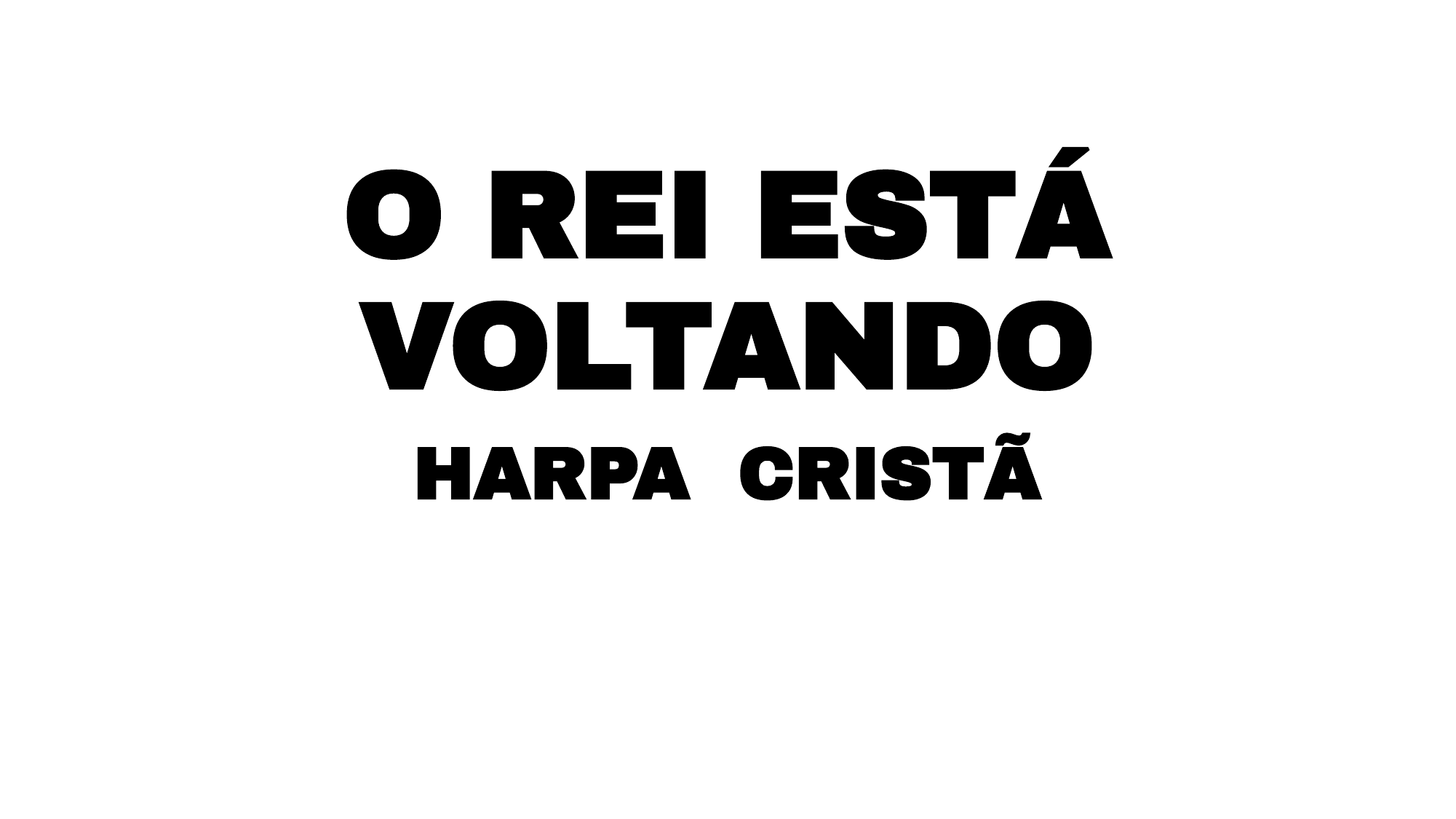

# O REI ESTÁ VOLTANDO
HARPA  CRISTÃ